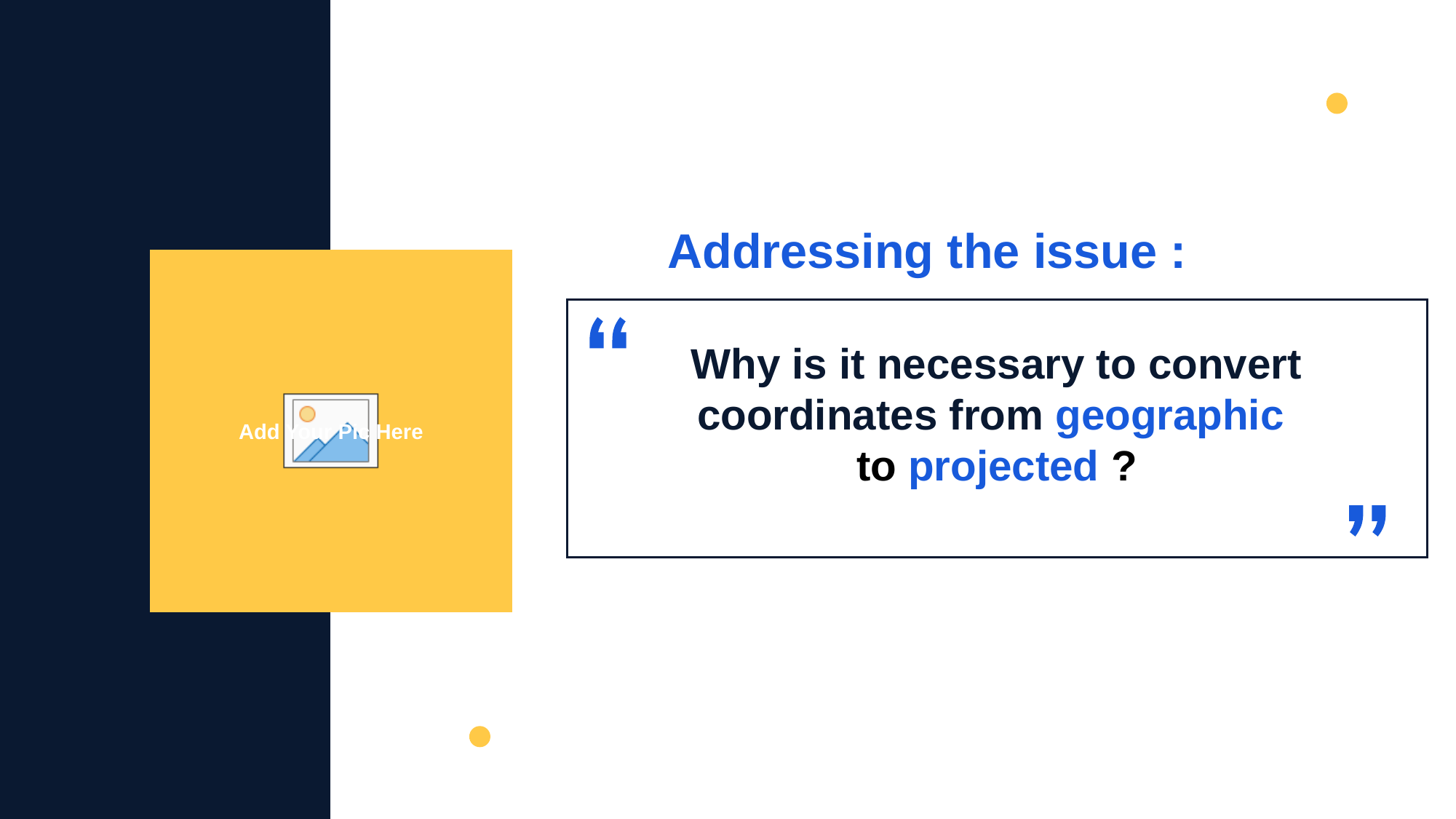

Addressing the issue :

Why is it necessary to convert coordinates from geographic
to projected ?